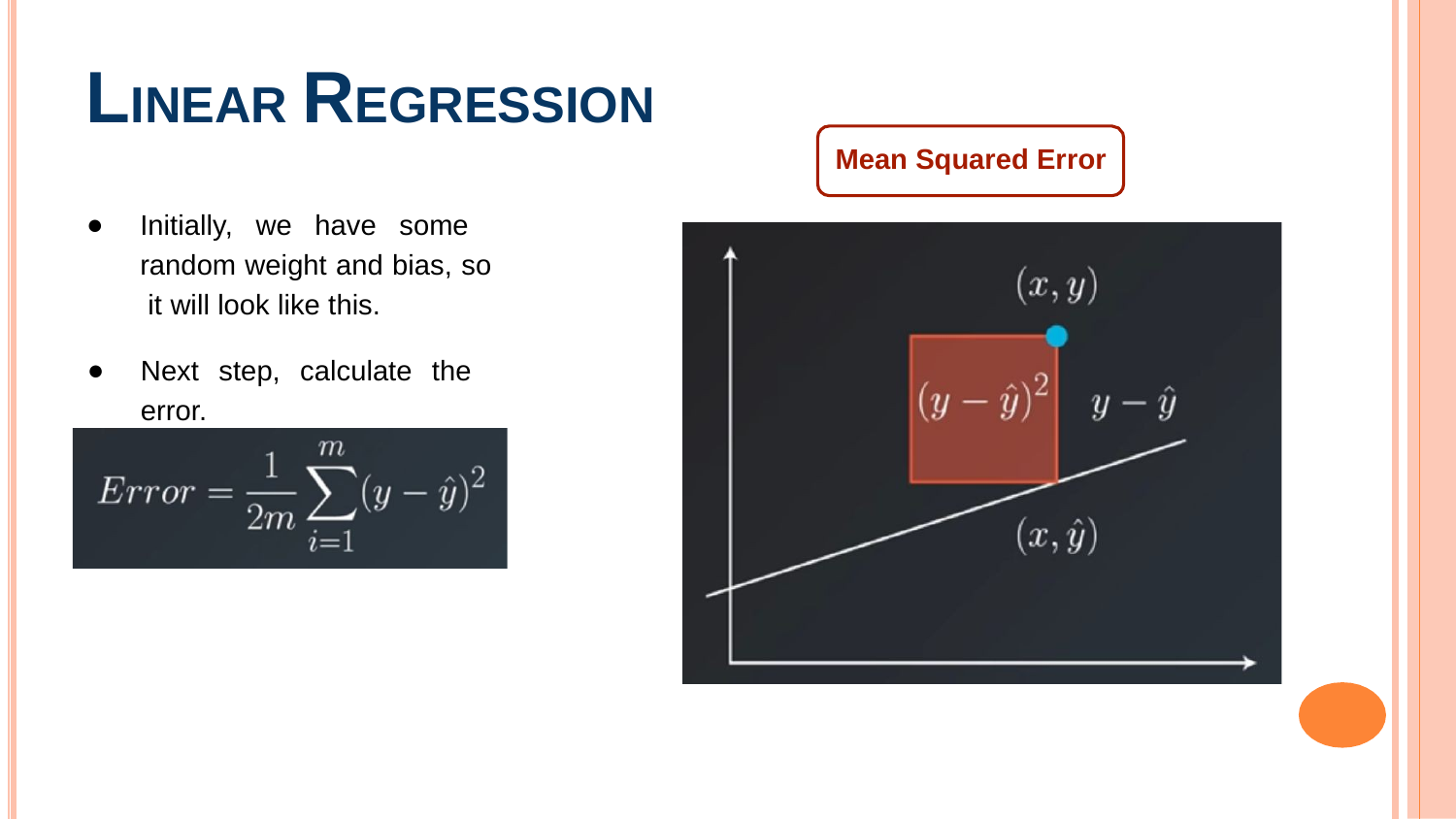

# LINEAR REGRESSION

Mean Squared Error
Initially, we have some  random weight and bias, so  it will look like this.
Next step, calculate the  error.